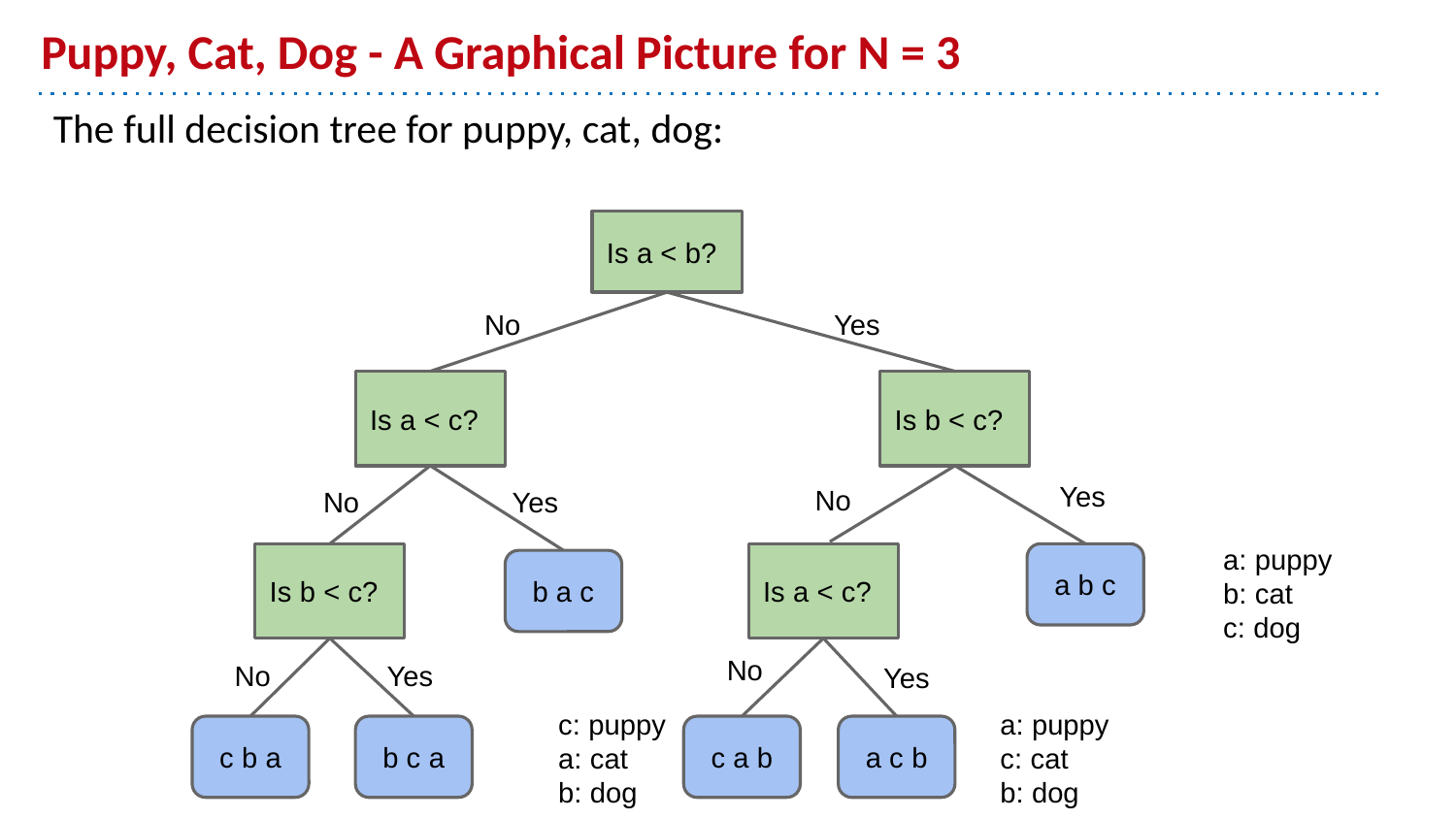

# Puppy, Cat, Dog - A Graphical Picture for N = 3
The full decision tree for puppy, cat, dog:
Is a < b?
No
Yes
Is a < c?
No
Yes
Is b < c?
b a c
No
Yes
c b a
b c a
Is b < c?
Yes
No
a: puppy
b: cat
c: dog
a b c
Is a < c?
No
c a b
Yes
a c b
c: puppy
a: cat
b: dog
a: puppy
c: cat
b: dog